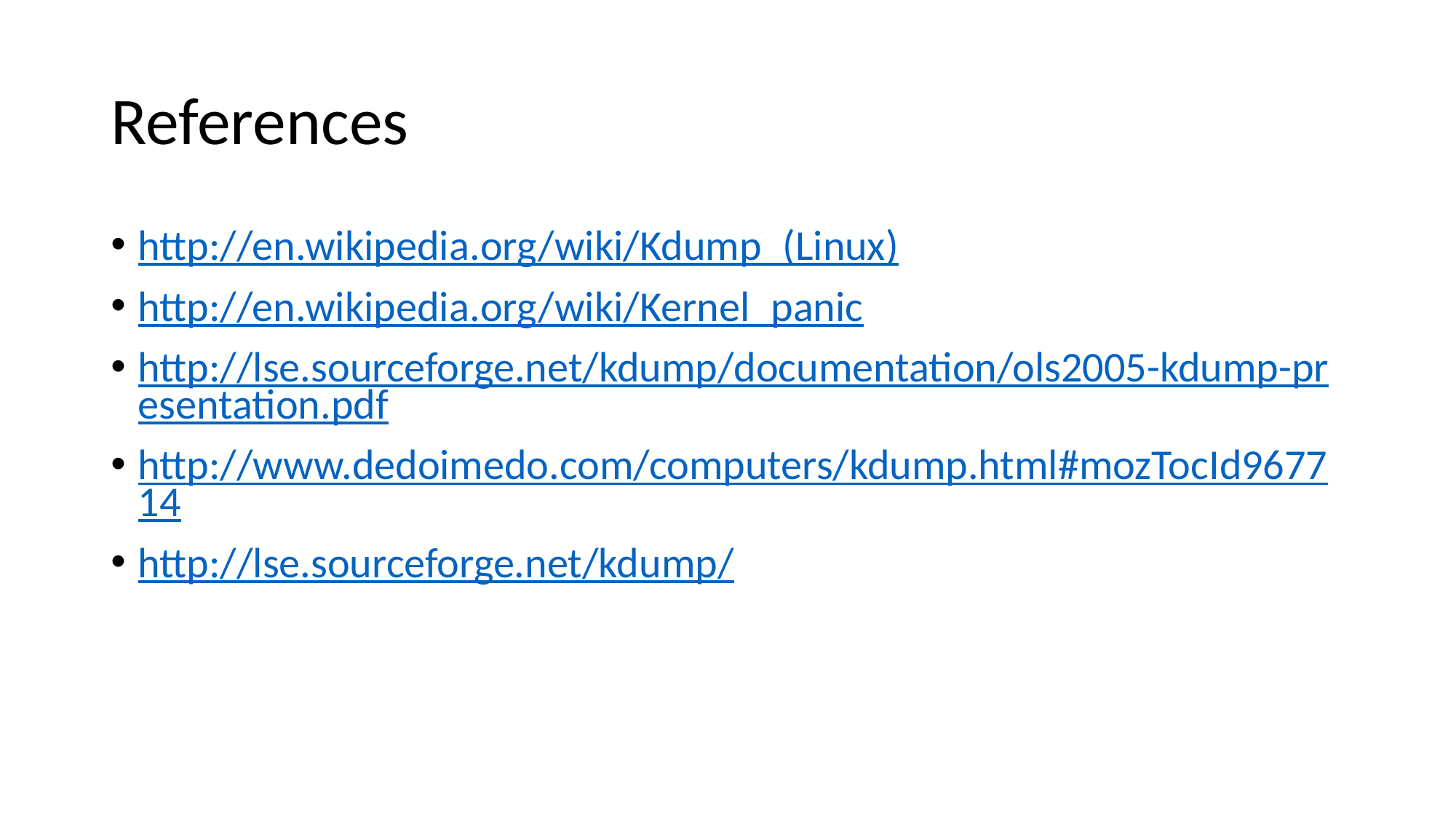

# References
http://en.wikipedia.org/wiki/Kdump_(Linux)
http://en.wikipedia.org/wiki/Kernel_panic
http://lse.sourceforge.net/kdump/documentation/ols2005-kdump-presentation.pdf
http://www.dedoimedo.com/computers/kdump.html#mozTocId967714
http://lse.sourceforge.net/kdump/